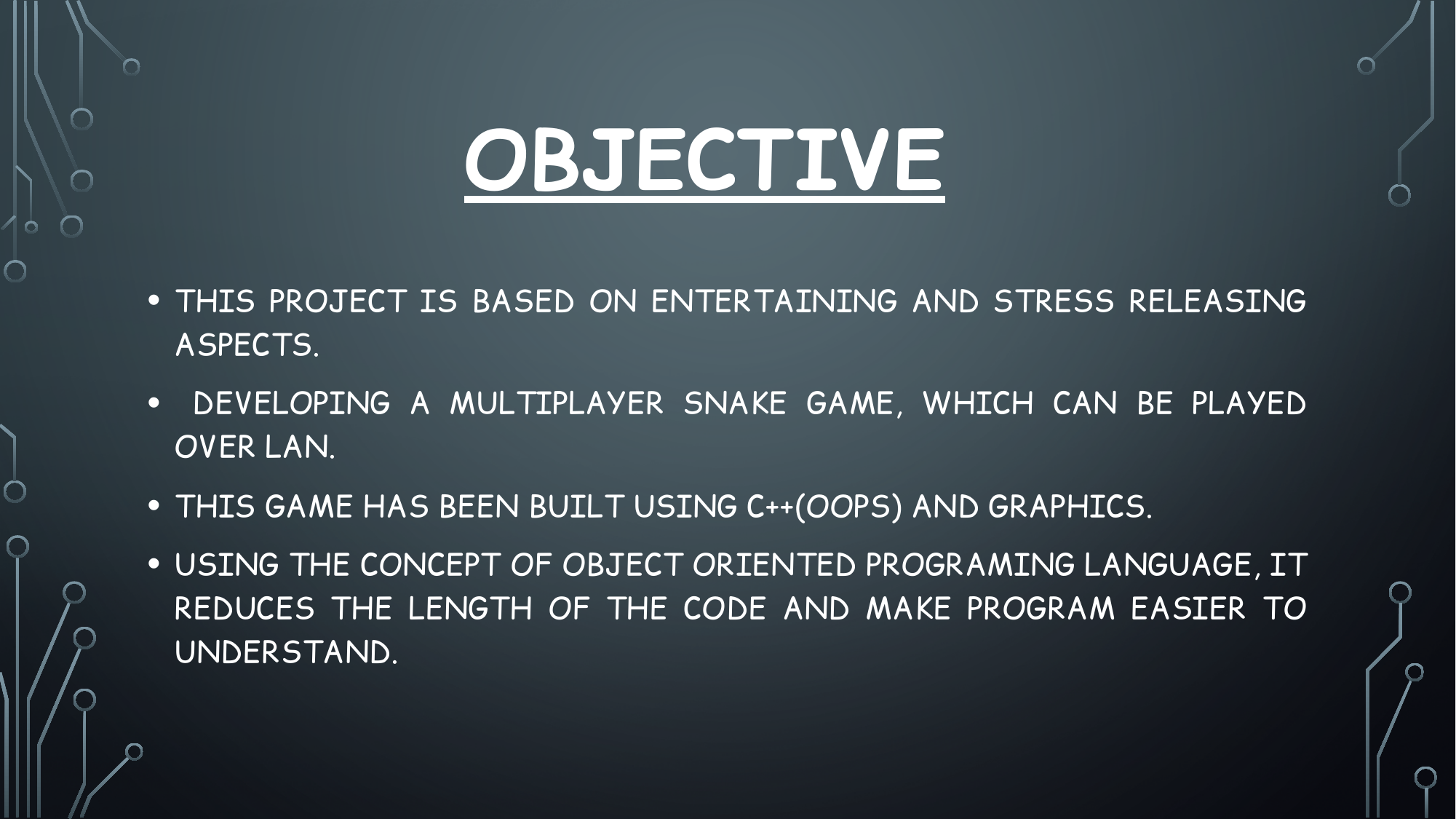

# OBJECTIVE
THIS PROJECT IS BASED ON ENTERTAINING AND STRESS RELEASING ASPECTS.
 DEVELOPING A MULTIPLAYER SNAKE GAME, WHICH CAN BE PLAYED OVER LAN.
THIS GAME HAS BEEN BUILT USING C++(OOPS) AND GRAPHICS.
USING THE CONCEPT OF OBJECT ORIENTED PROGRAMING LANGUAGE, IT REDUCES THE LENGTH OF THE CODE AND MAKE PROGRAM EASIER TO UNDERSTAND.